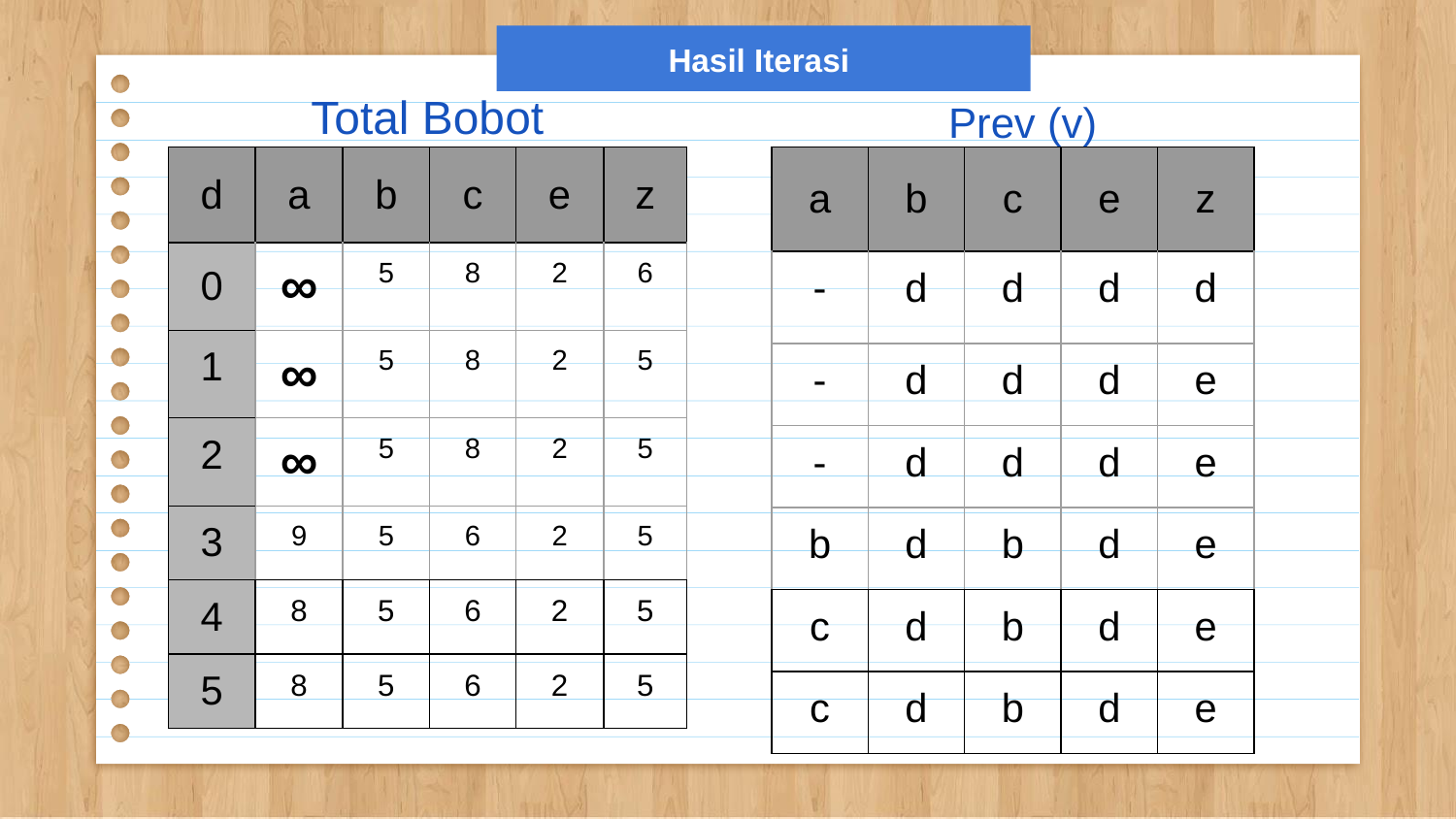

Hasil Iterasi
# Total Bobot
Prev (v)
| d | a | b | c | e | z |
| --- | --- | --- | --- | --- | --- |
| 0 | ∞ | 5 | 8 | 2 | 6 |
| 1 | ∞ | 5 | 8 | 2 | 5 |
| 2 | ∞ | 5 | 8 | 2 | 5 |
| 3 | 9 | 5 | 6 | 2 | 5 |
| 4 | 8 | 5 | 6 | 2 | 5 |
| 5 | 8 | 5 | 6 | 2 | 5 |
| a | b | c | e | z |
| --- | --- | --- | --- | --- |
| - | d | d | d | d |
| - | d | d | d | e |
| - | d | d | d | e |
| b | d | b | d | e |
| c | d | b | d | e |
| c | d | b | d | e |